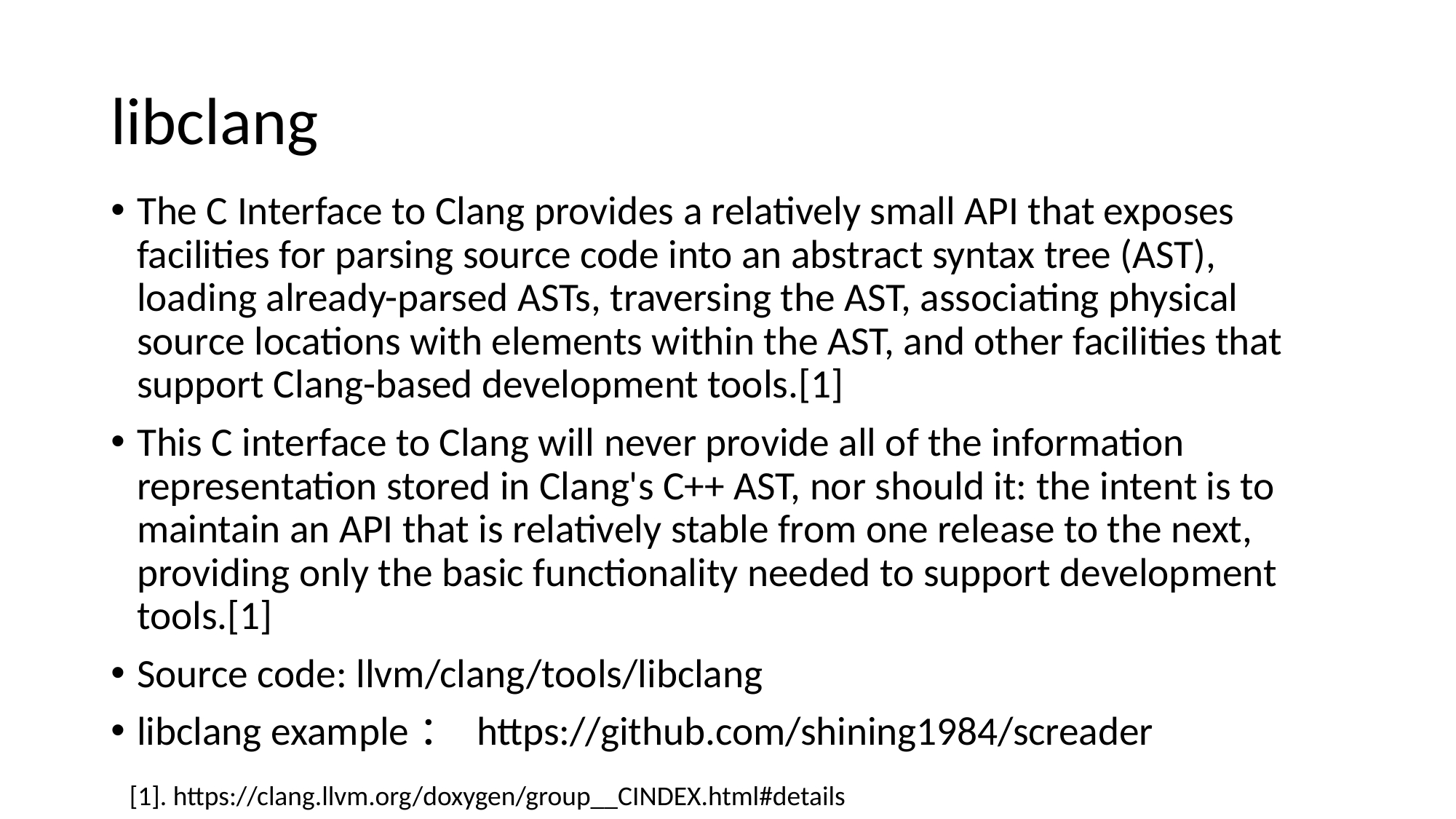

# libclang
The C Interface to Clang provides a relatively small API that exposes facilities for parsing source code into an abstract syntax tree (AST), loading already-parsed ASTs, traversing the AST, associating physical source locations with elements within the AST, and other facilities that support Clang-based development tools.[1]
This C interface to Clang will never provide all of the information representation stored in Clang's C++ AST, nor should it: the intent is to maintain an API that is relatively stable from one release to the next, providing only the basic functionality needed to support development tools.[1]
Source code: llvm/clang/tools/libclang
libclang example： https://github.com/shining1984/screader
[1]. https://clang.llvm.org/doxygen/group__CINDEX.html#details